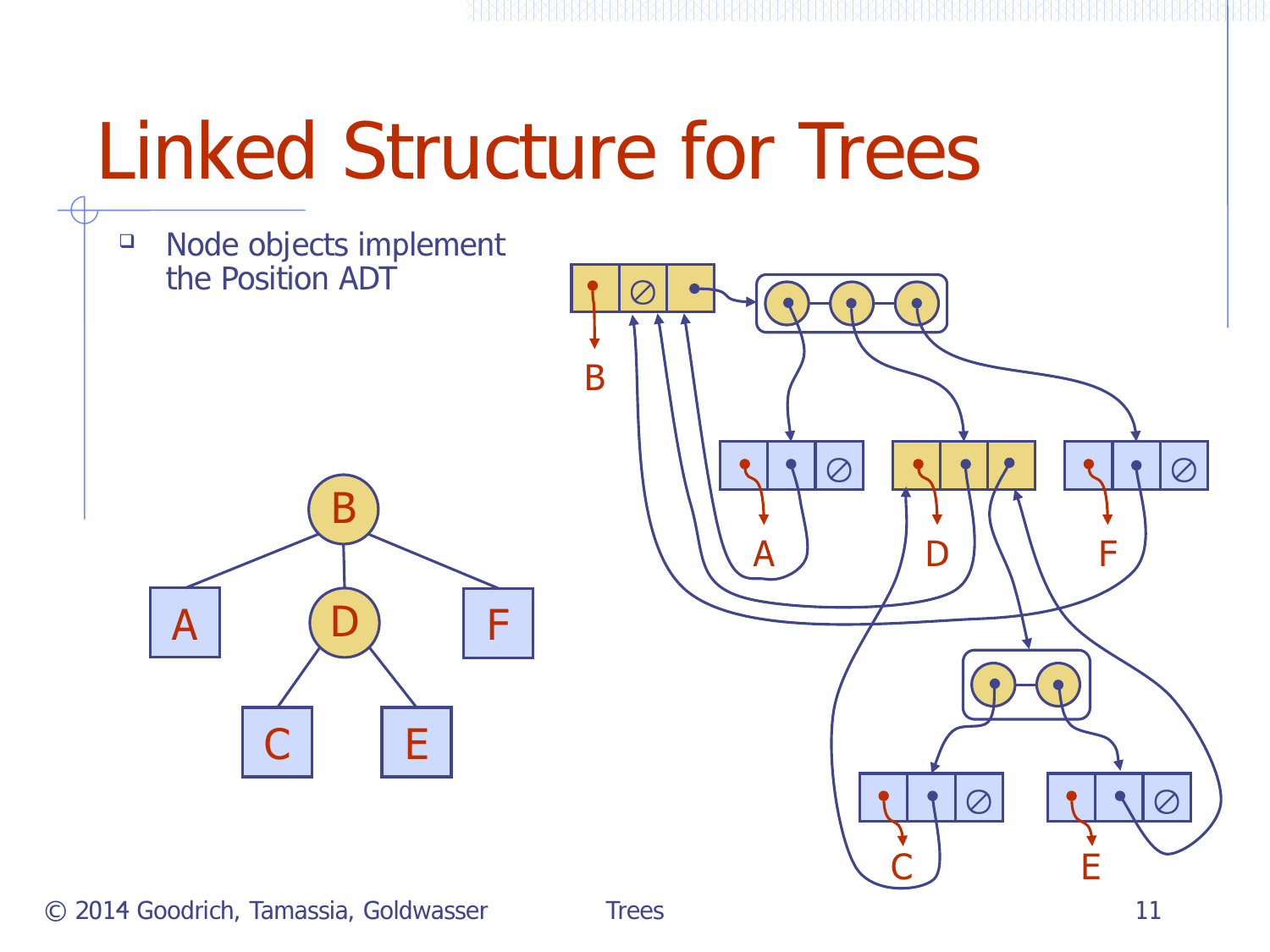

# Linked Structure for Trees
Node objects implement the Position ADT

∅

B

∅

∅

B
A
D
F
C
E

A
D
F

∅

∅
C
E
© 2014 Goodrich, Tamassia, Goldwasser
Trees
11